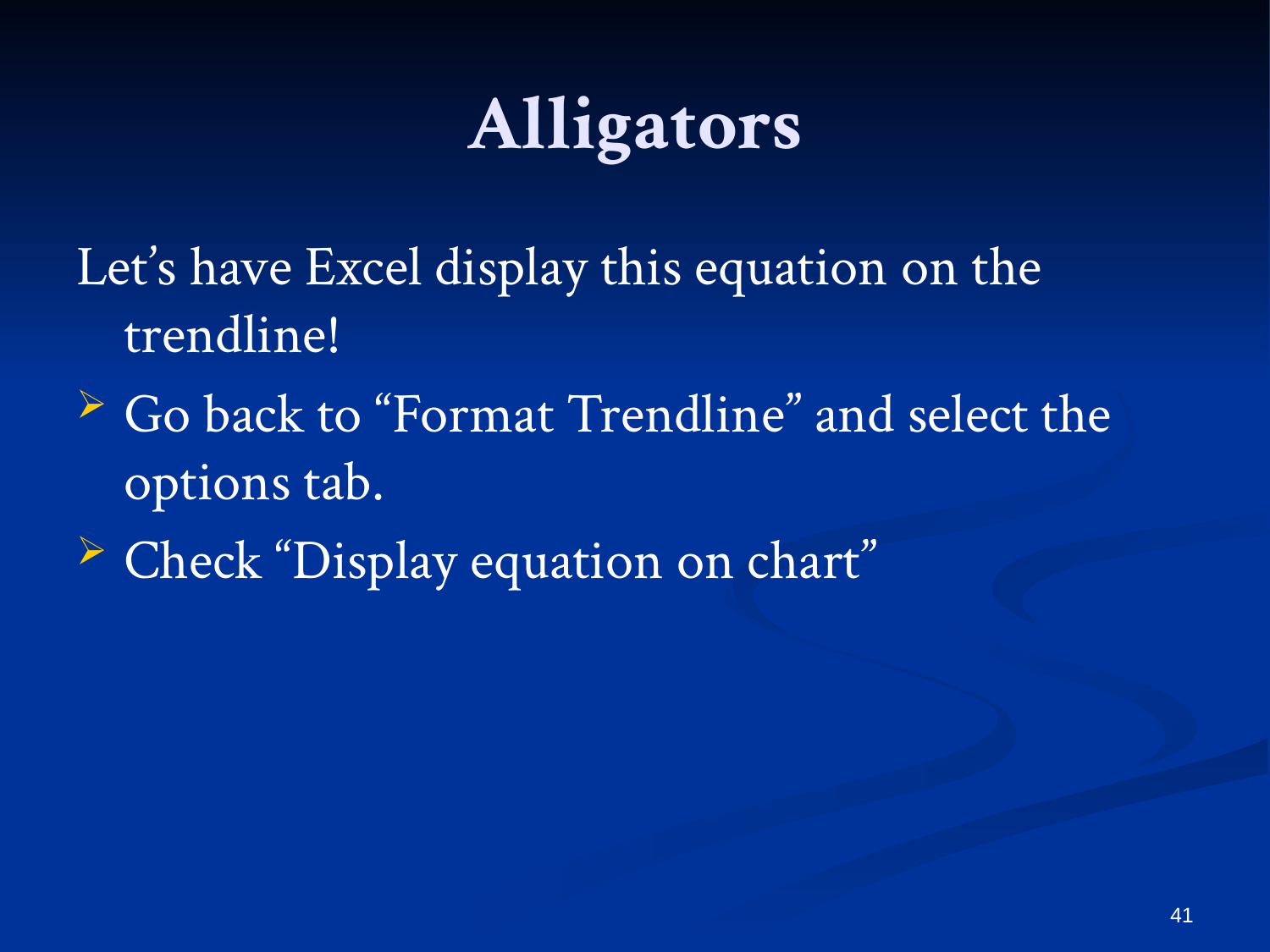

# Alligators
Let’s have Excel display this equation on the trendline!
Go back to “Format Trendline” and select the options tab.
Check “Display equation on chart”
41